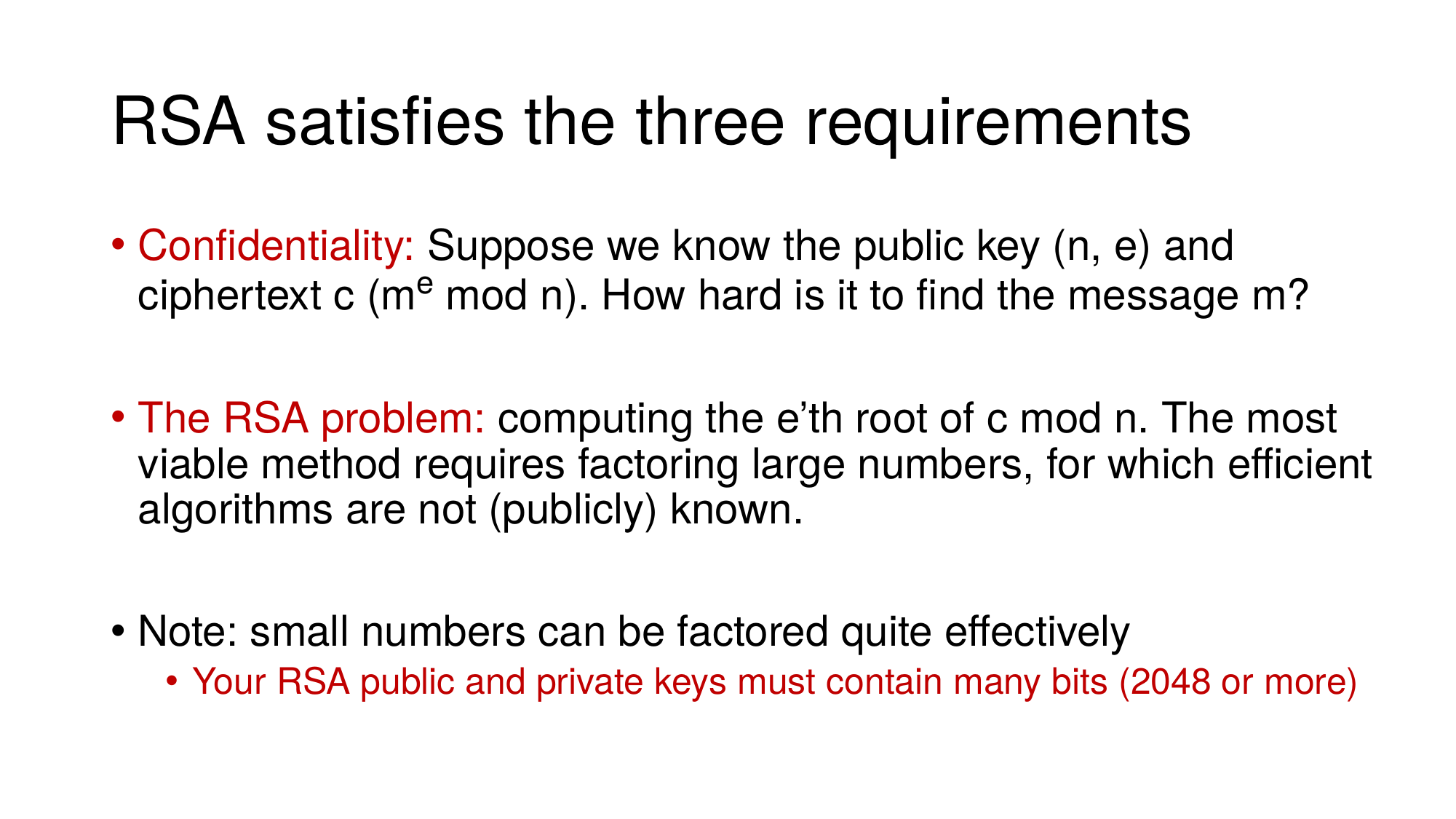

# RSA satisfies the three requirements
Confidentiality: Suppose we know the public key (n, e) and ciphertext c (me mod n). How hard is it to find the message m?

The RSA problem: computing the e’th root of c mod n. The most viable method requires factoring large numbers, for which efficient algorithms are not (publicly) known.

Note: small numbers can be factored quite effectively
Your RSA public and private keys must contain many bits (2048 or more)